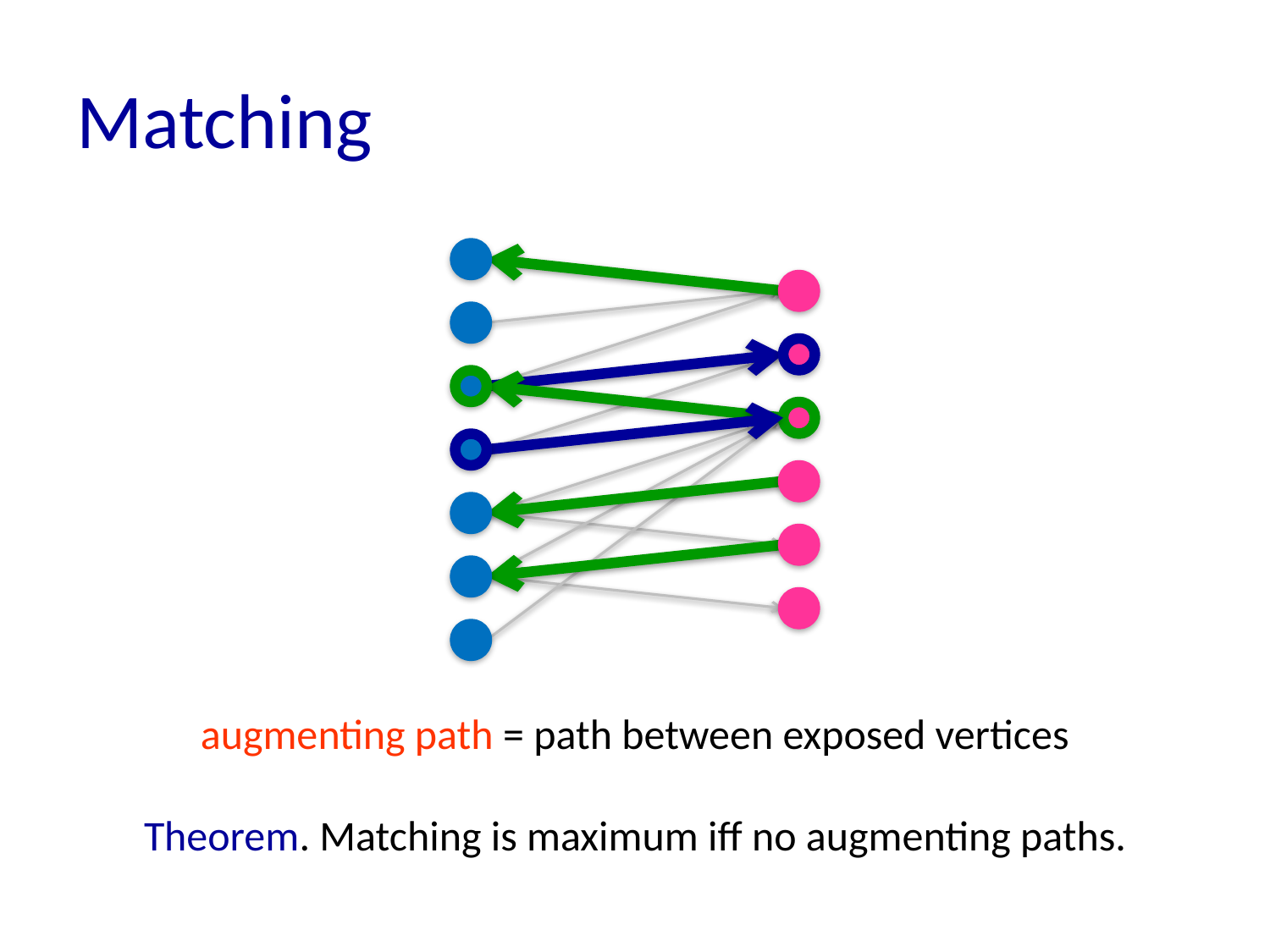

# Matching

augmenting path = path between exposed vertices

Theorem. Matching is maximum iff no augmenting paths.